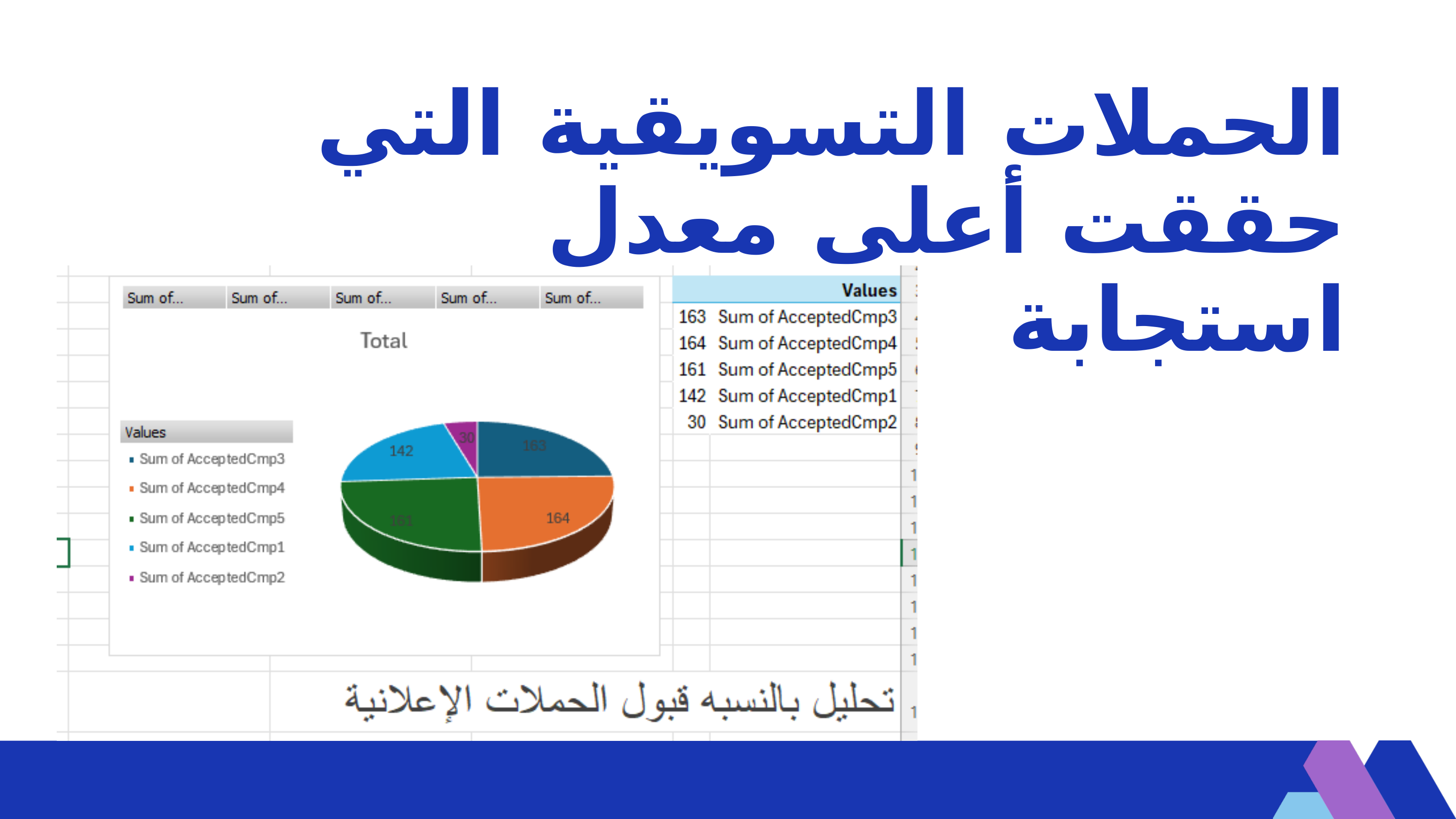

الحملات التسويقية التي حققت أعلى معدل استجابة